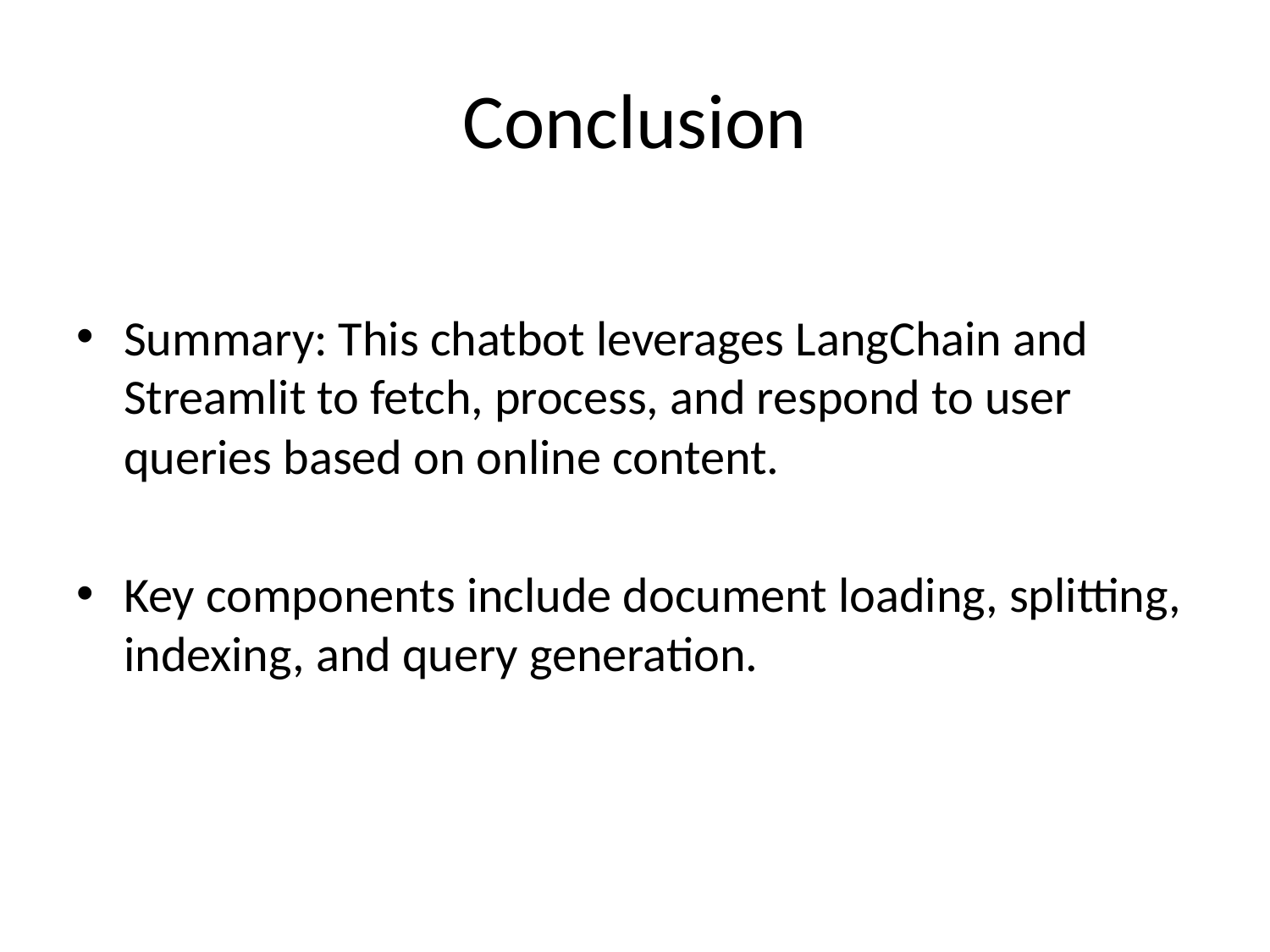

# Conclusion

Summary: This chatbot leverages LangChain and Streamlit to fetch, process, and respond to user queries based on online content.

Key components include document loading, splitting, indexing, and query generation.